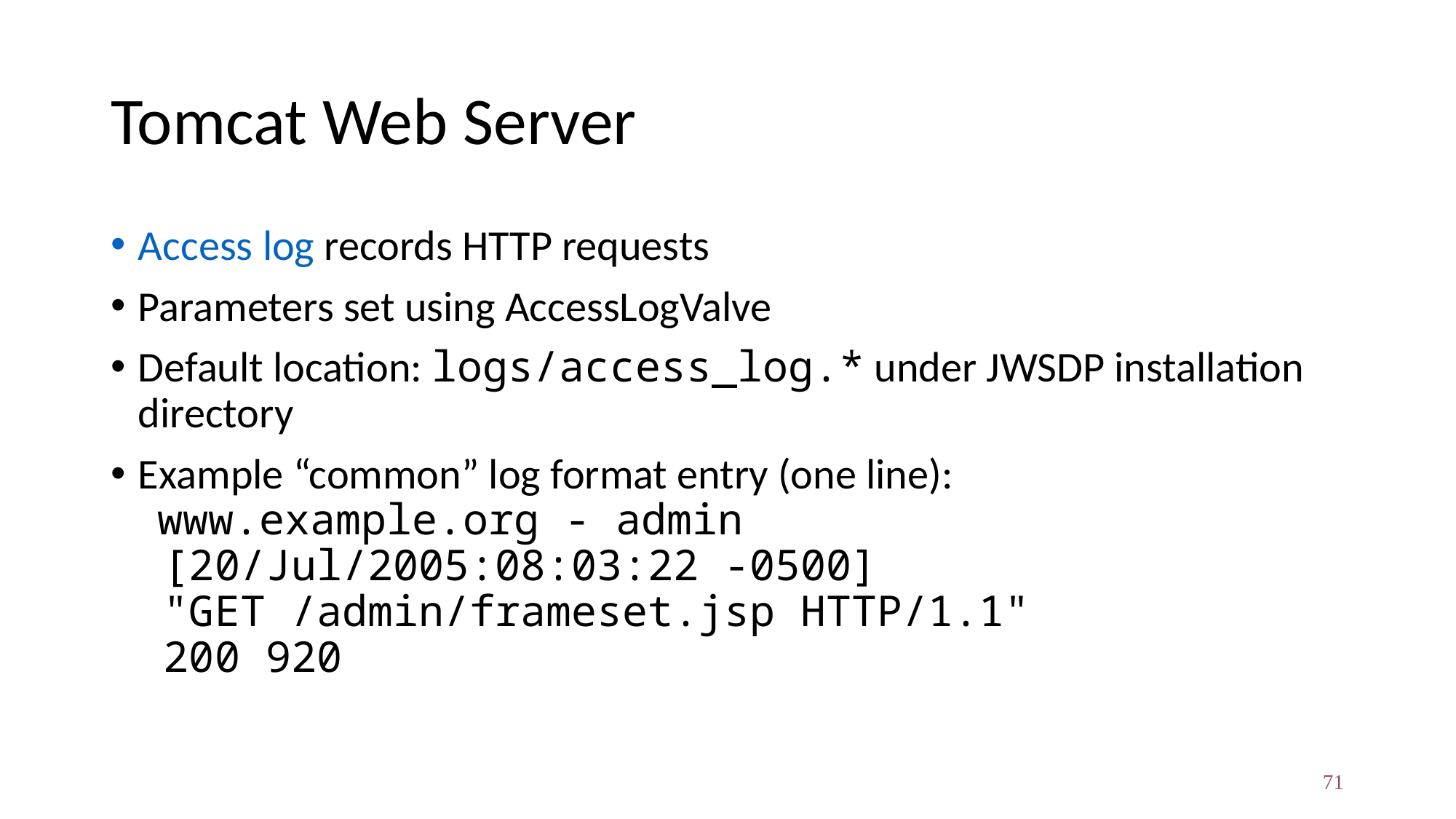

# Tomcat Web Server
Access log records HTTP requests
Parameters set using AccessLogValve
Default location: logs/access_log.* under JWSDP installation directory
Example “common” log format entry (one line):
  www.example.org - admin
 [20/Jul/2005:08:03:22 -0500]
 "GET /admin/frameset.jsp HTTP/1.1"
 200 920

71